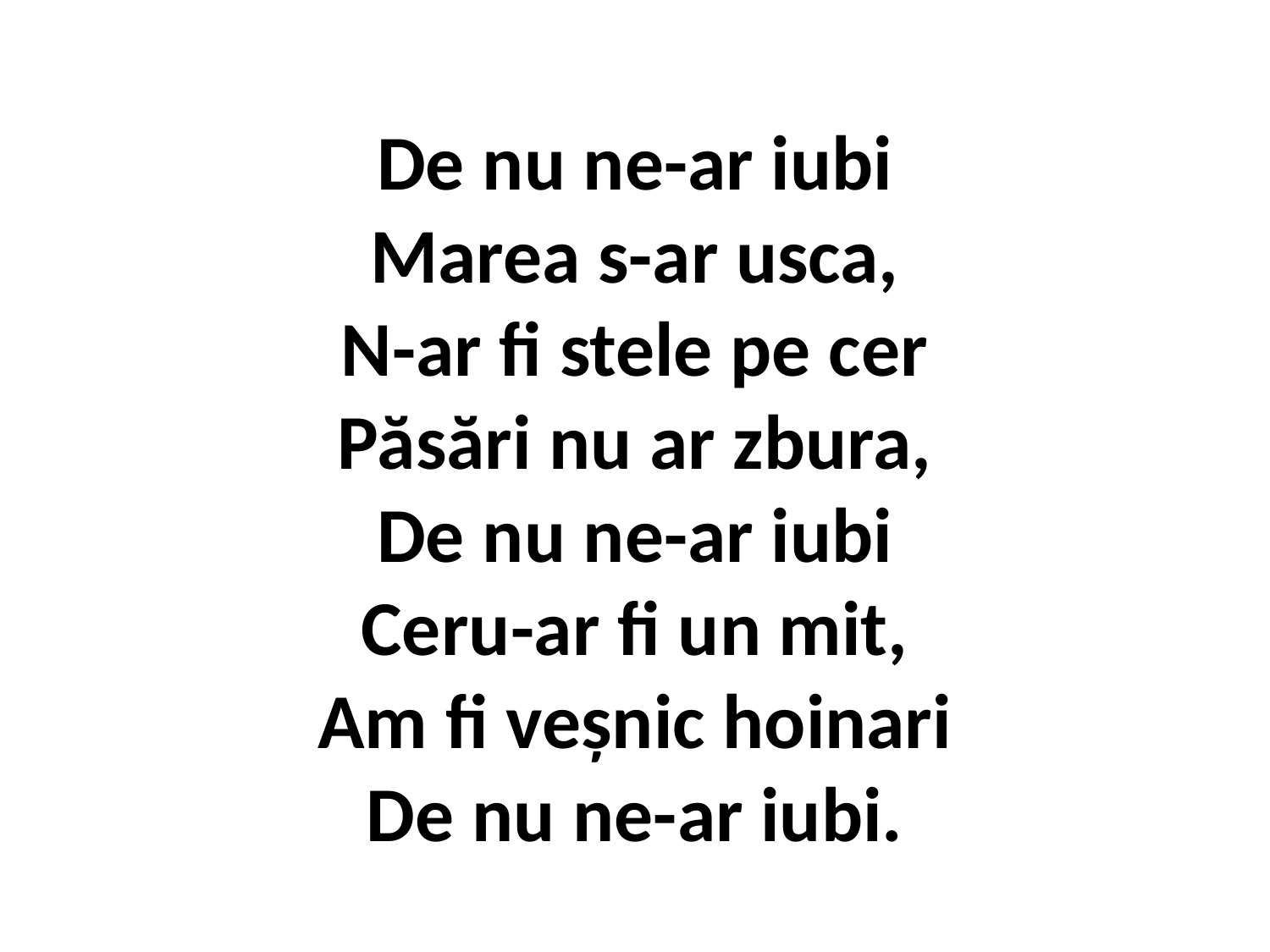

# De nu ne-ar iubi Marea s-ar usca, N-ar fi stele pe cer Păsări nu ar zbura, De nu ne-ar iubi Ceru-ar fi un mit, Am fi veşnic hoinari De nu ne-ar iubi.